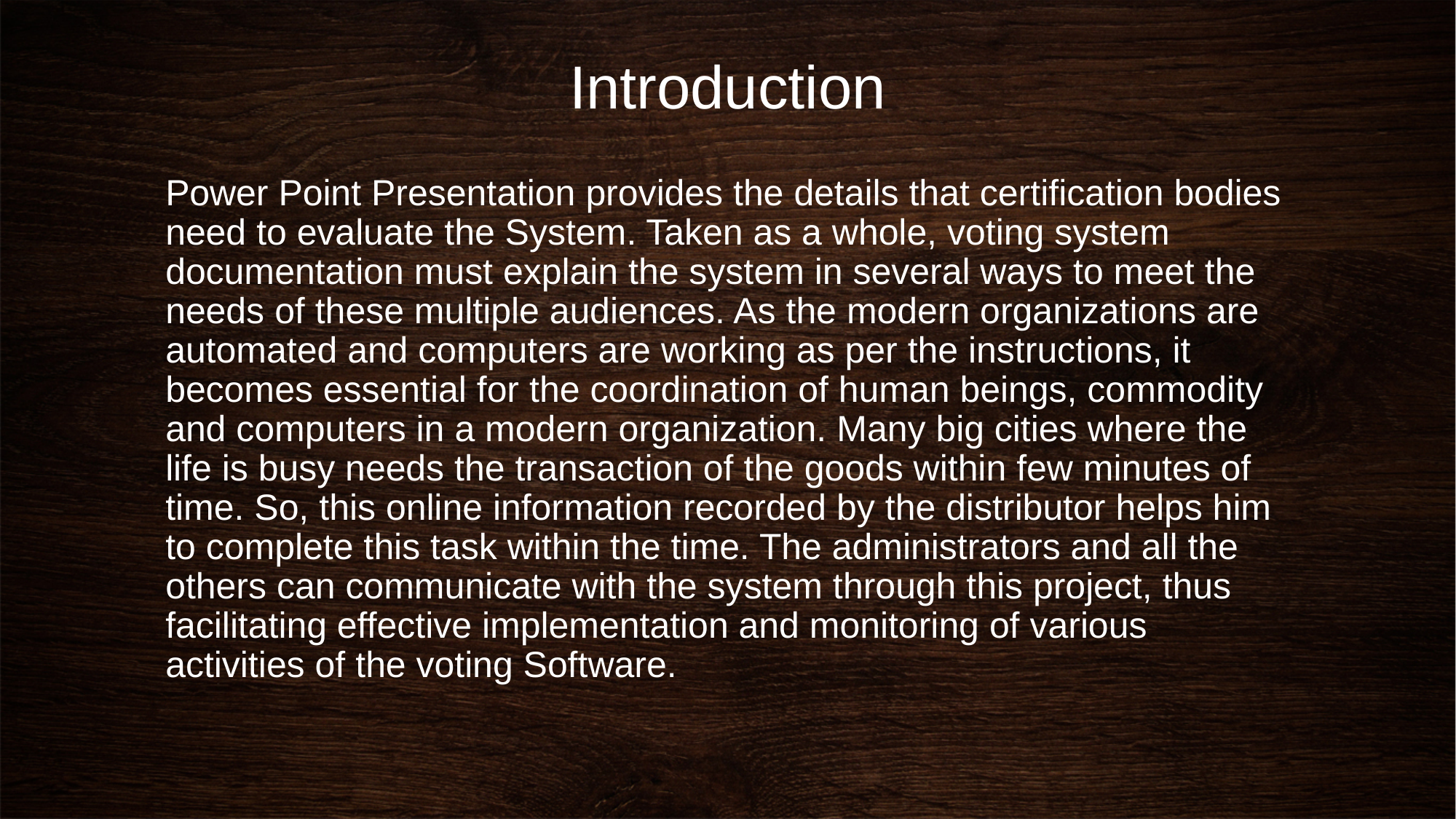

# Introduction
Power Point Presentation provides the details that certification bodies need to evaluate the System. Taken as a whole, voting system documentation must explain the system in several ways to meet the needs of these multiple audiences. As the modern organizations are automated and computers are working as per the instructions, it becomes essential for the coordination of human beings, commodity and computers in a modern organization. Many big cities where the life is busy needs the transaction of the goods within few minutes of time. So, this online information recorded by the distributor helps him to complete this task within the time. The administrators and all the others can communicate with the system through this project, thus facilitating effective implementation and monitoring of various activities of the voting Software.